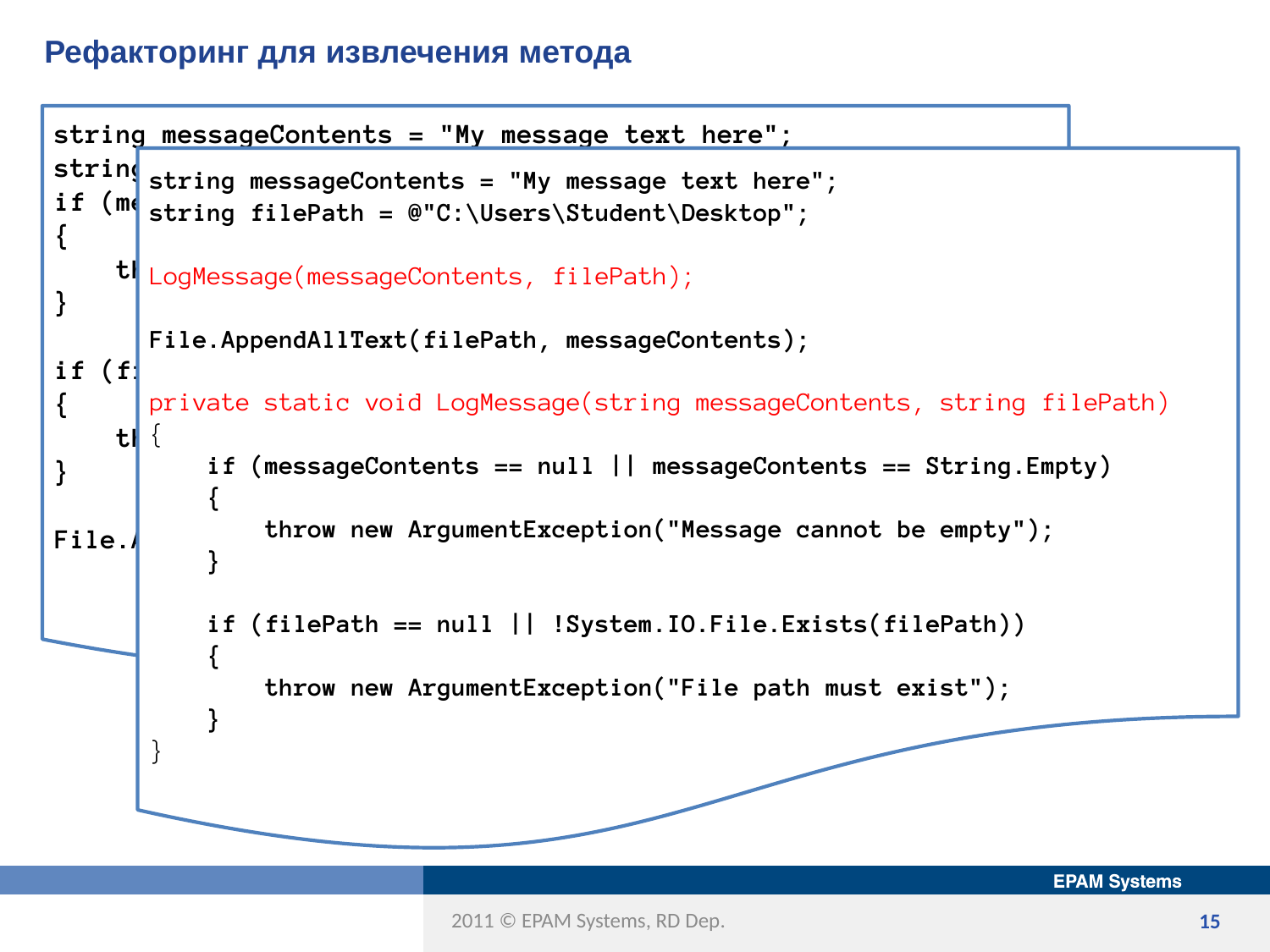

# Рефакторинг для извлечения метода

string messageContents = "My message text here";
string filePath = @"C:\Users\Student\Desktop";
if (messageContents == null || messageContents == String.Empty)
{
    throw new ArgumentException("Message cannot be empty");
}

if (filePath == null || !System.IO.File.Exists(filePath))
{
    throw new ArgumentException("File path must exist");
}

File.AppendAllText(filePath, messageContents);

string messageContents = "My message text here";
string filePath = @"C:\Users\Student\Desktop";

LogMessage(messageContents, filePath);

File.AppendAllText(filePath, messageContents);

private static void LogMessage(string messageContents, string filePath)
{
    if (messageContents == null || messageContents == String.Empty)
    {
        throw new ArgumentException("Message cannot be empty");
    }

    if (filePath == null || !System.IO.File.Exists(filePath))
    {
        throw new ArgumentException("File path must exist");
    }
}